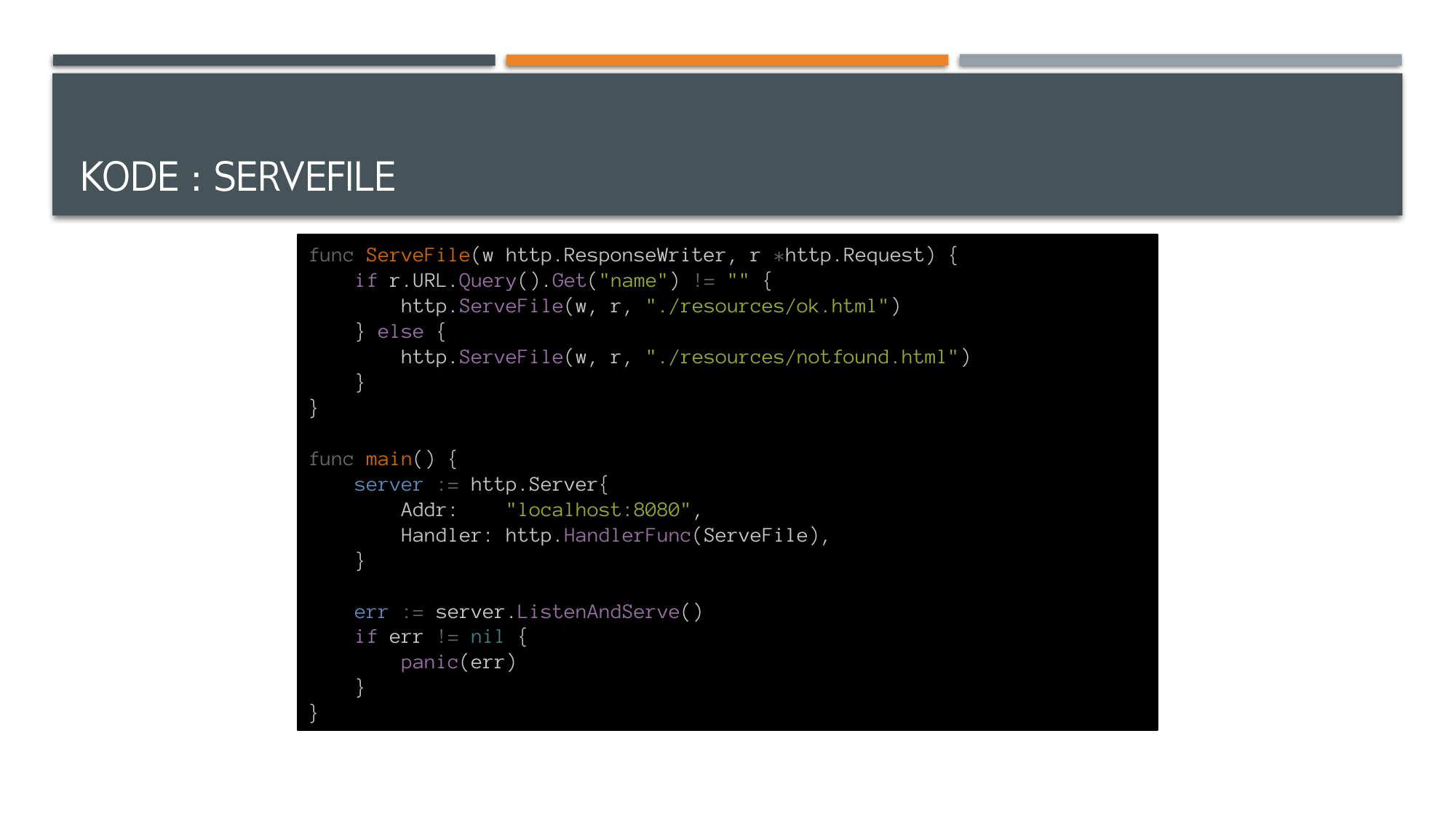

# Kode : SERVEFILE
func ServeFile(w http.ResponseWriter, r *http.Request) {
    if r.URL.Query().Get("name") != "" {
        http.ServeFile(w, r, "./resources/ok.html")
    } else {
        http.ServeFile(w, r, "./resources/notfound.html")
    }
}
func main() {
    server := http.Server{
        Addr:    "localhost:8080",
        Handler: http.HandlerFunc(ServeFile),
    }
    err := server.ListenAndServe()
    if err != nil {
        panic(err)
    }
}